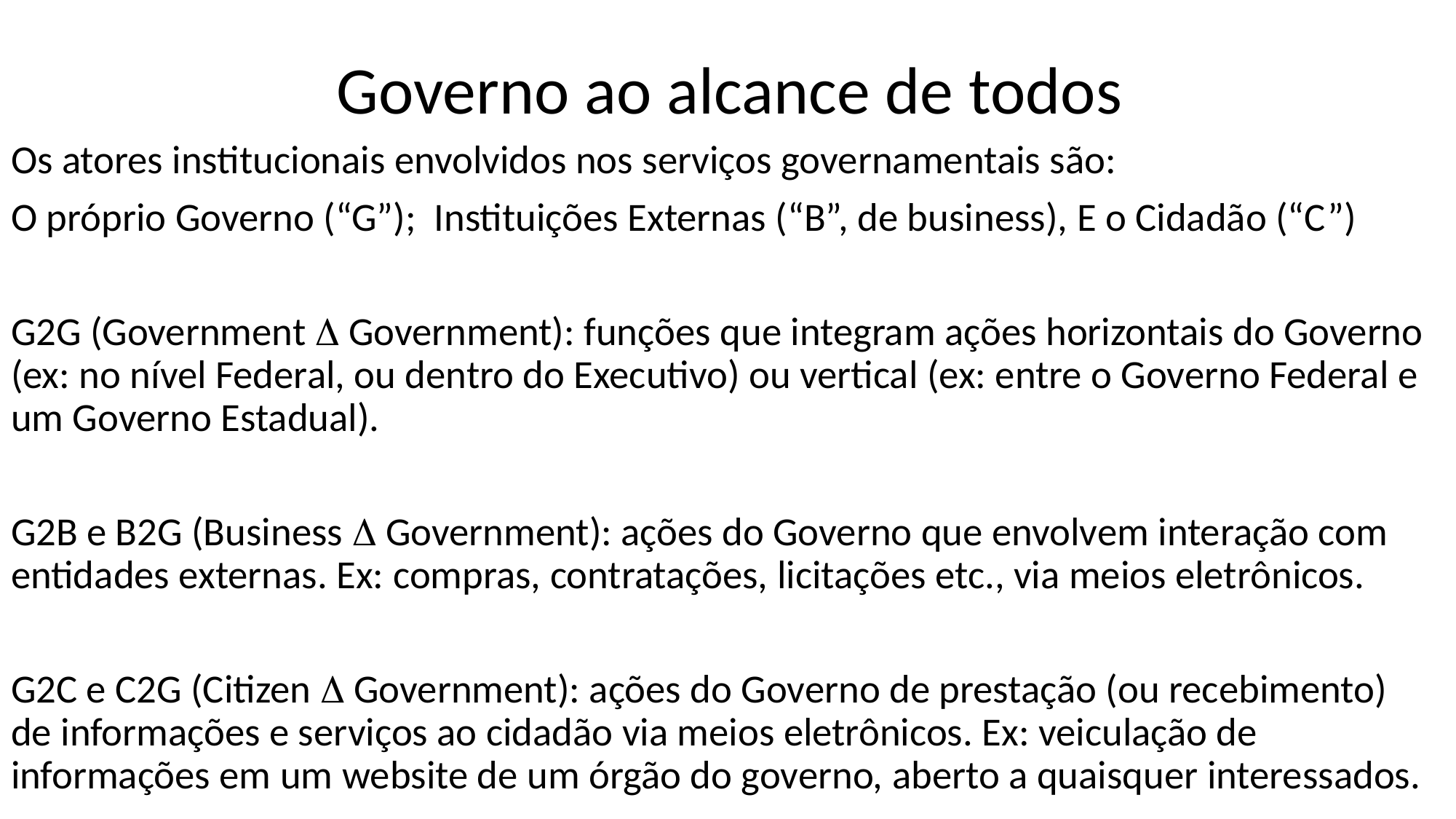

# Governo ao alcance de todos
Os atores institucionais envolvidos nos serviços governamentais são:
O próprio Governo (“G”);  Instituições Externas (“B”, de business), E o Cidadão (“C”)

G2G (Government Δ Government): funções que integram ações horizontais do Governo (ex: no nível Federal, ou dentro do Executivo) ou vertical (ex: entre o Governo Federal e um Governo Estadual).

G2B e B2G (Business Δ Government): ações do Governo que envolvem interação com entidades externas. Ex: compras, contratações, licitações etc., via meios eletrônicos.

G2C e C2G (Citizen Δ Government): ações do Governo de prestação (ou recebimento) de informações e serviços ao cidadão via meios eletrônicos. Ex: veiculação de informações em um website de um órgão do governo, aberto a quaisquer interessados.